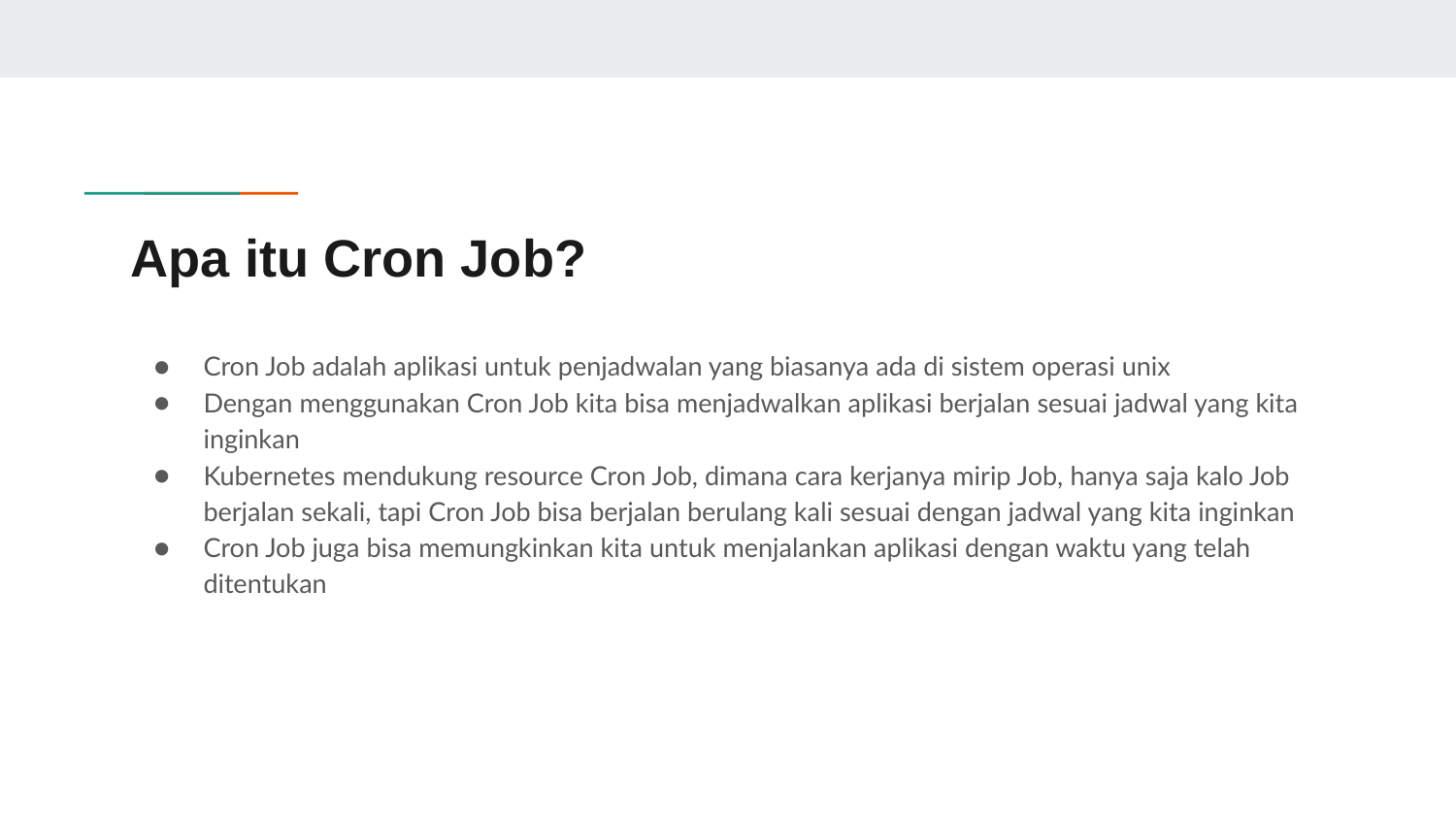

# Apa itu Cron Job?
Cron Job adalah aplikasi untuk penjadwalan yang biasanya ada di sistem operasi unix
Dengan menggunakan Cron Job kita bisa menjadwalkan aplikasi berjalan sesuai jadwal yang kita inginkan
Kubernetes mendukung resource Cron Job, dimana cara kerjanya mirip Job, hanya saja kalo Job berjalan sekali, tapi Cron Job bisa berjalan berulang kali sesuai dengan jadwal yang kita inginkan
Cron Job juga bisa memungkinkan kita untuk menjalankan aplikasi dengan waktu yang telah ditentukan